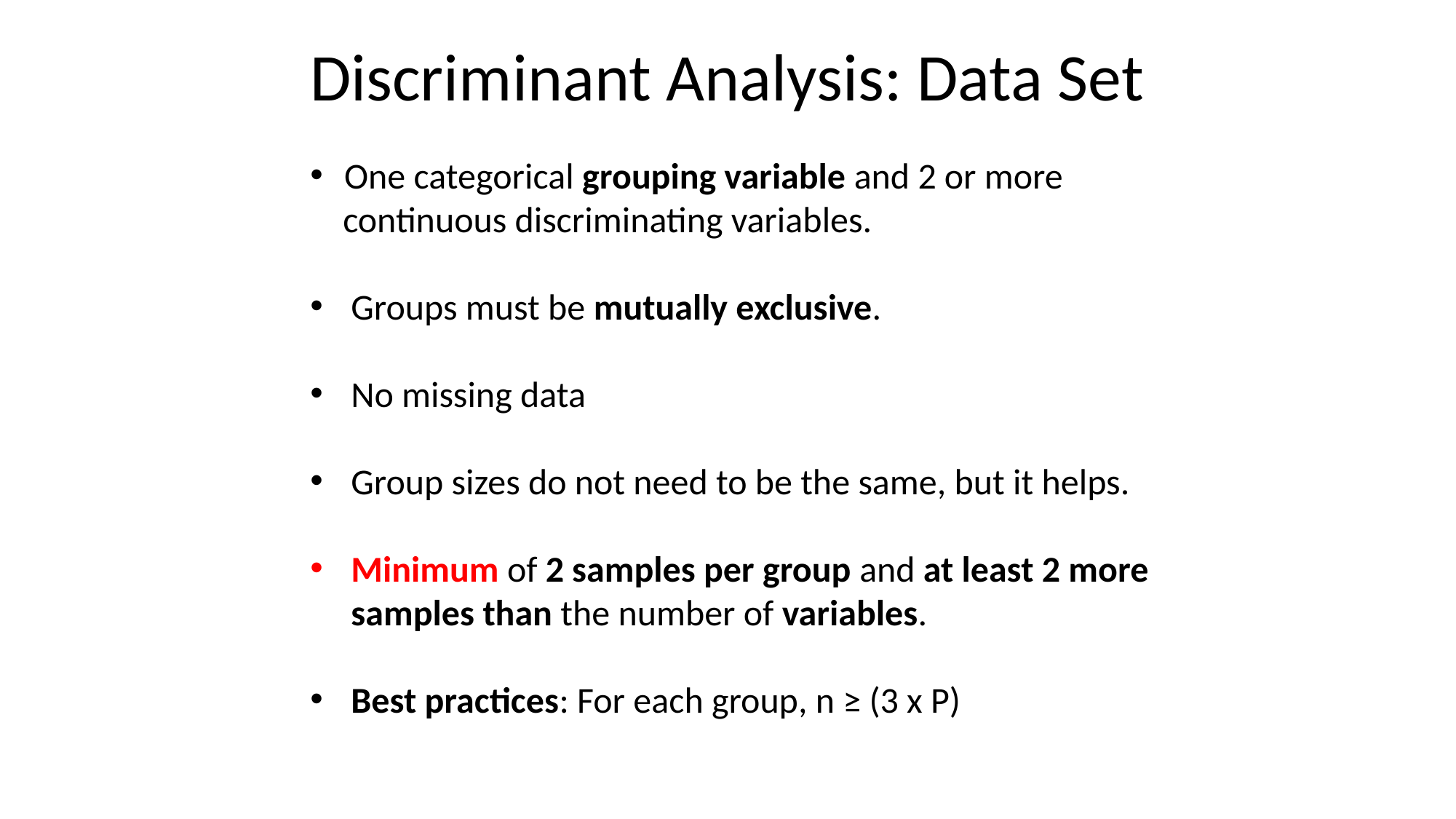

# Discriminant Analysis: Data Set
One categorical grouping variable and 2 or more
    continuous discriminating variables.

Groups must be mutually exclusive.

No missing data

Group sizes do not need to be the same, but it helps.

Minimum of 2 samples per group and at least 2 more
     samples than the number of variables.

Best practices: For each group, n ≥ (3 x P)